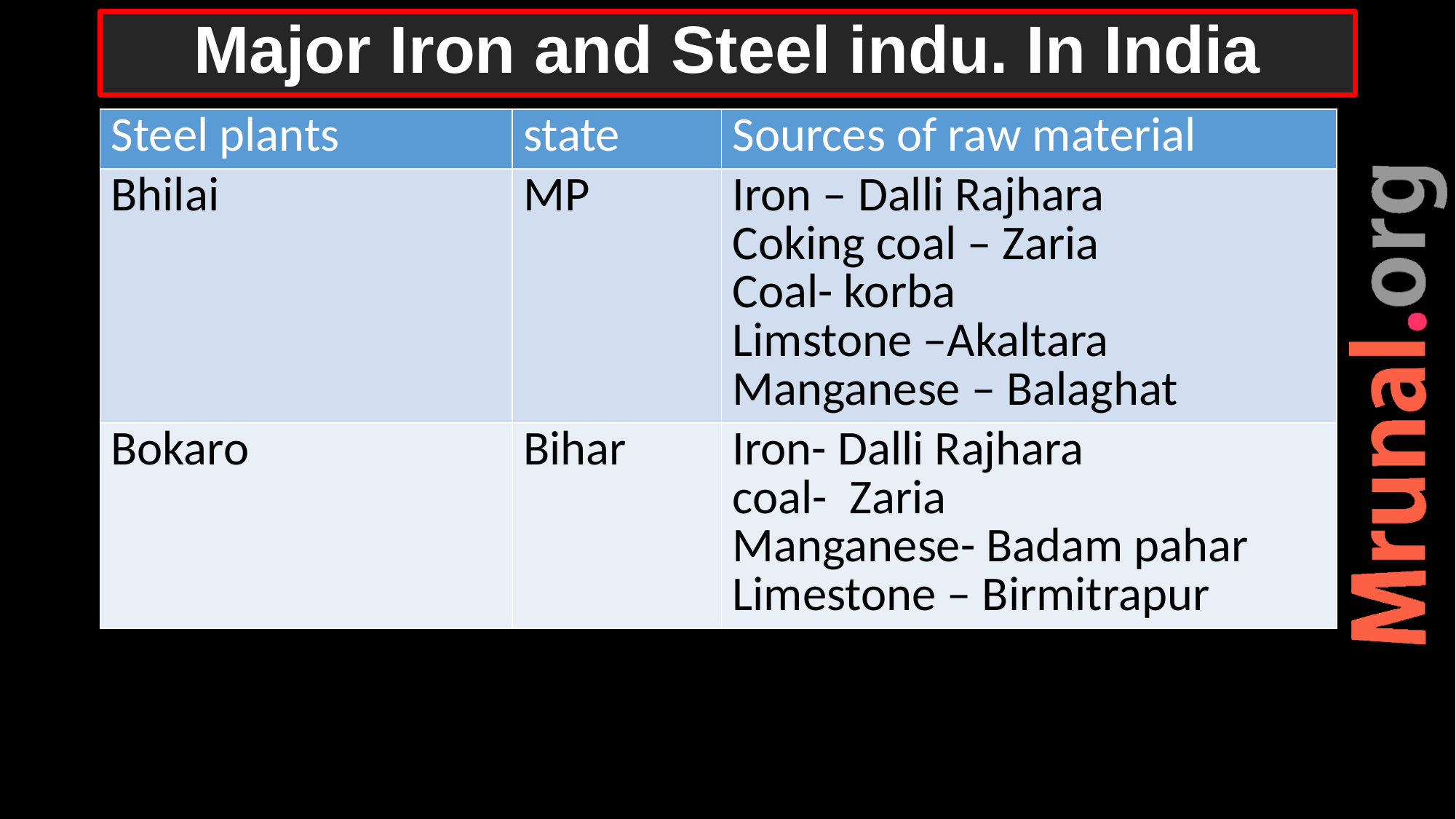

# Major Iron and Steel indu. In India
| Steel plants | state | Sources of raw material |
| --- | --- | --- |
| Bhilai | MP | Iron – Dalli Rajhara Coking coal – Zaria Coal- korba Limstone –Akaltara Manganese – Balaghat |
| Bokaro | Bihar | Iron- Dalli Rajhara coal- Zaria Manganese- Badam pahar Limestone – Birmitrapur |